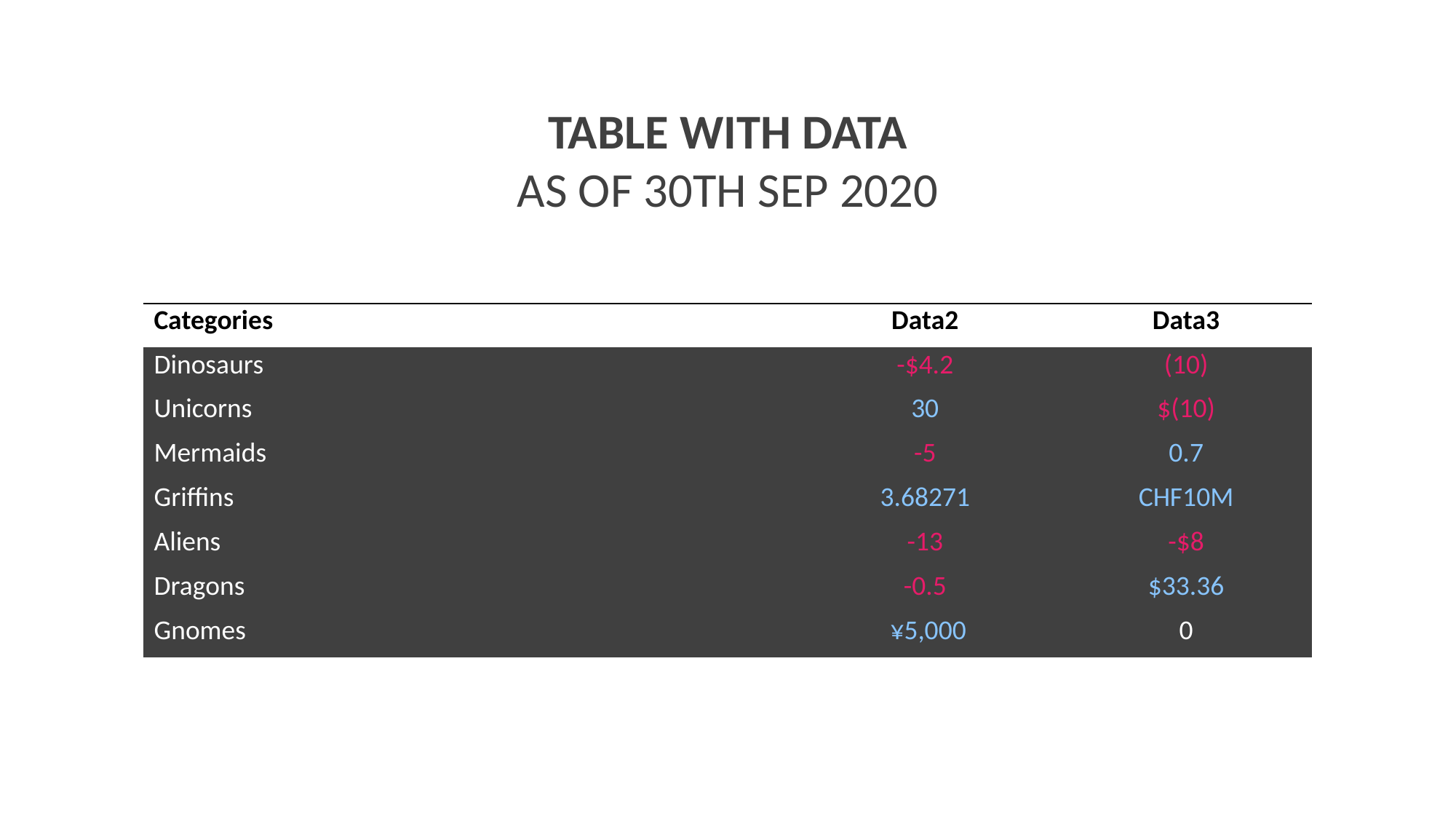

TABLE WITH DATA
AS OF 30TH SEP 2020
| Categories | Data2 | Data3 |
| --- | --- | --- |
| Dinosaurs | -$4.2 | (10) |
| Unicorns | 30 | $(10) |
| Mermaids | -5 | 0.7 |
| Griffins | 3.68271 | CHF10M |
| Aliens | -13 | -$8 |
| Dragons | -0.5 | $33.36 |
| Gnomes | ¥5,000 | 0 |